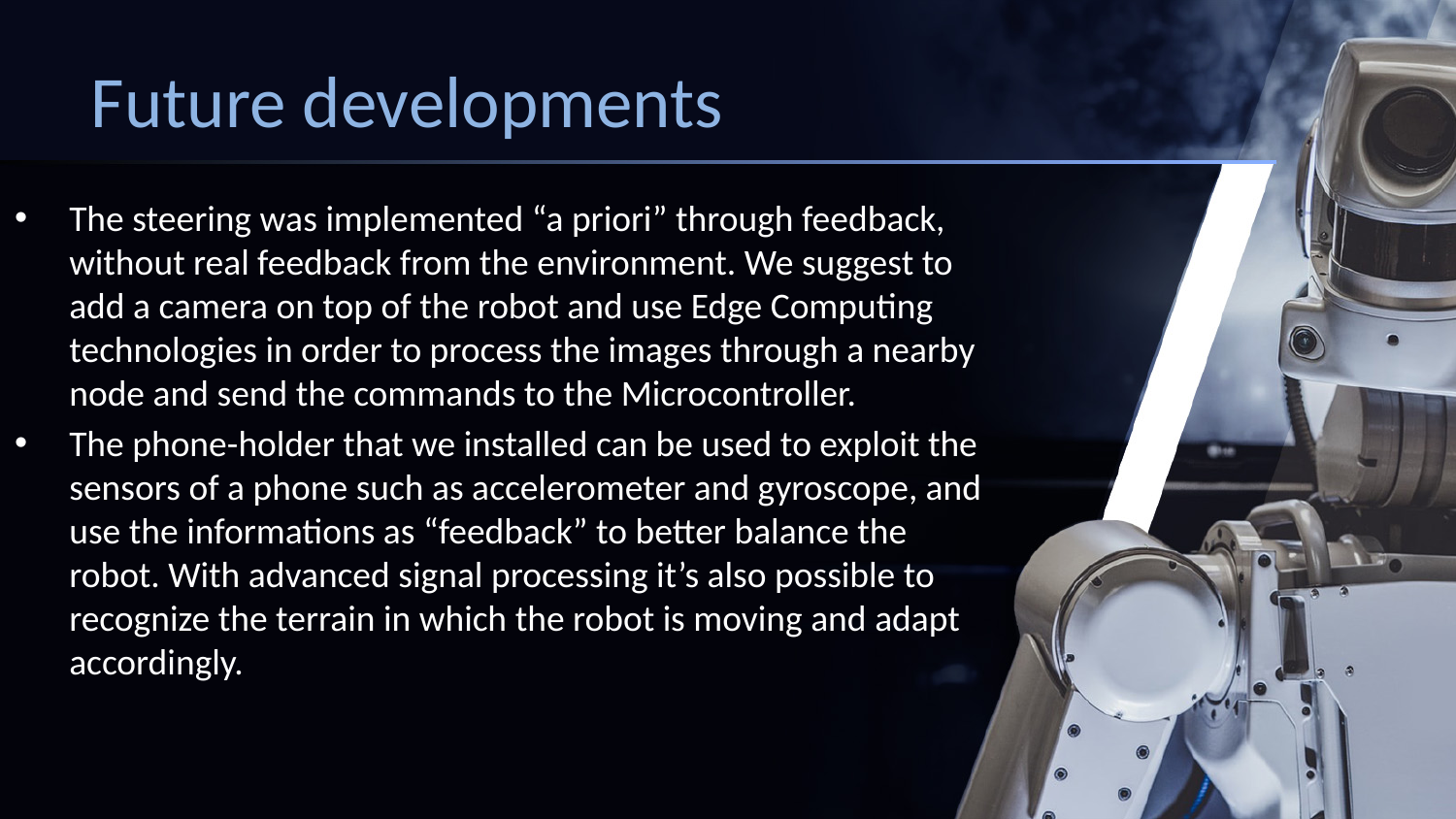

# Future developments
The steering was implemented “a priori” through feedback, without real feedback from the environment. We suggest to add a camera on top of the robot and use Edge Computing technologies in order to process the images through a nearby node and send the commands to the Microcontroller.
The phone-holder that we installed can be used to exploit the sensors of a phone such as accelerometer and gyroscope, and use the informations as “feedback” to better balance the robot. With advanced signal processing it’s also possible to recognize the terrain in which the robot is moving and adapt accordingly.